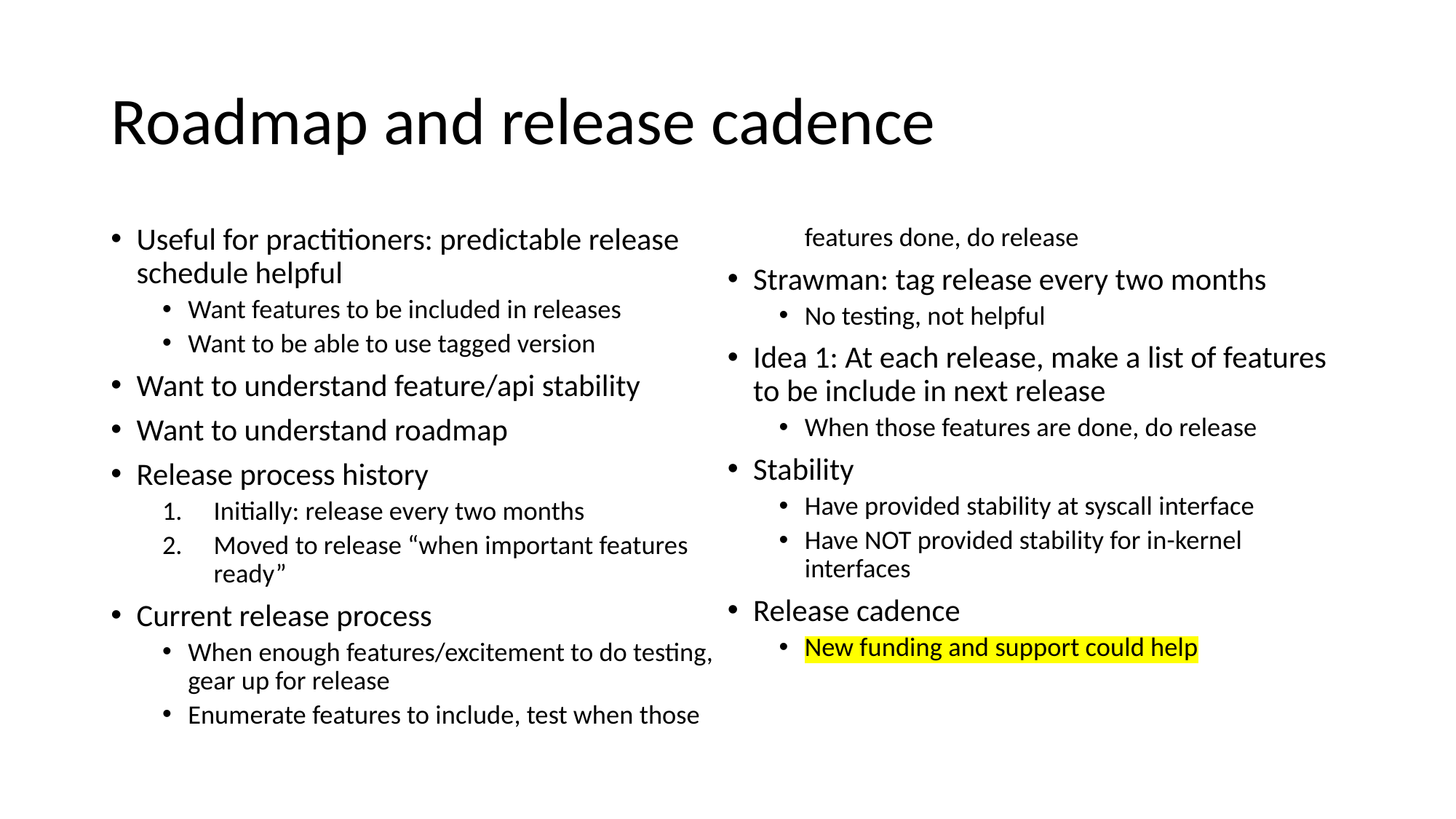

# Roadmap and release cadence
Useful for practitioners: predictable release schedule helpful
Want features to be included in releases
Want to be able to use tagged version
Want to understand feature/api stability
Want to understand roadmap
Release process history
Initially: release every two months
Moved to release “when important features ready”
Current release process
When enough features/excitement to do testing, gear up for release
Enumerate features to include, test when those features done, do release
Strawman: tag release every two months
No testing, not helpful
Idea 1: At each release, make a list of features to be include in next release
When those features are done, do release
Stability
Have provided stability at syscall interface
Have NOT provided stability for in-kernel interfaces
Release cadence
New funding and support could help